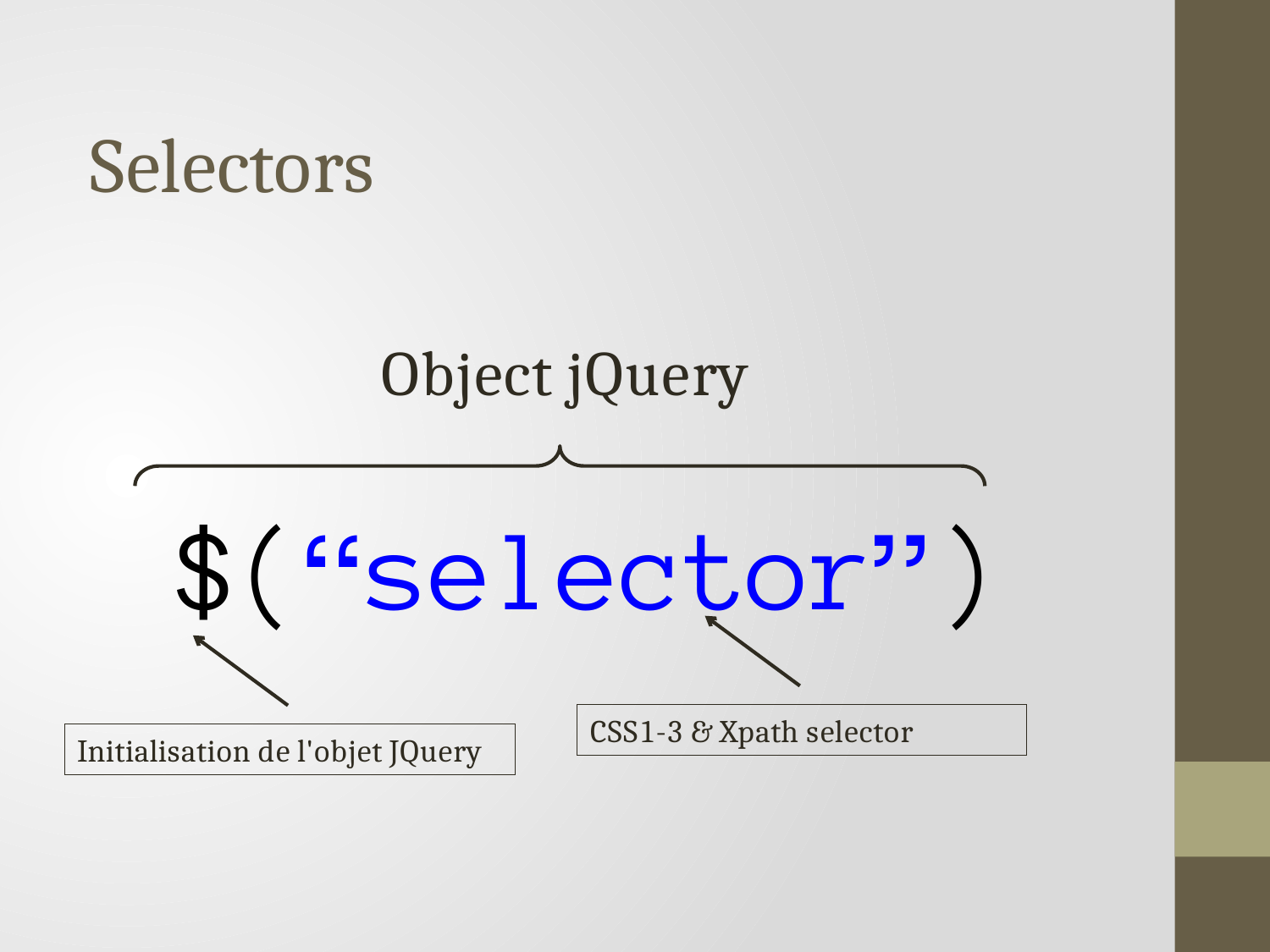

# Selectors
Object jQuery
$(“selector”)
CSS1-3 & Xpath selector
Initialisation de l'objet JQuery